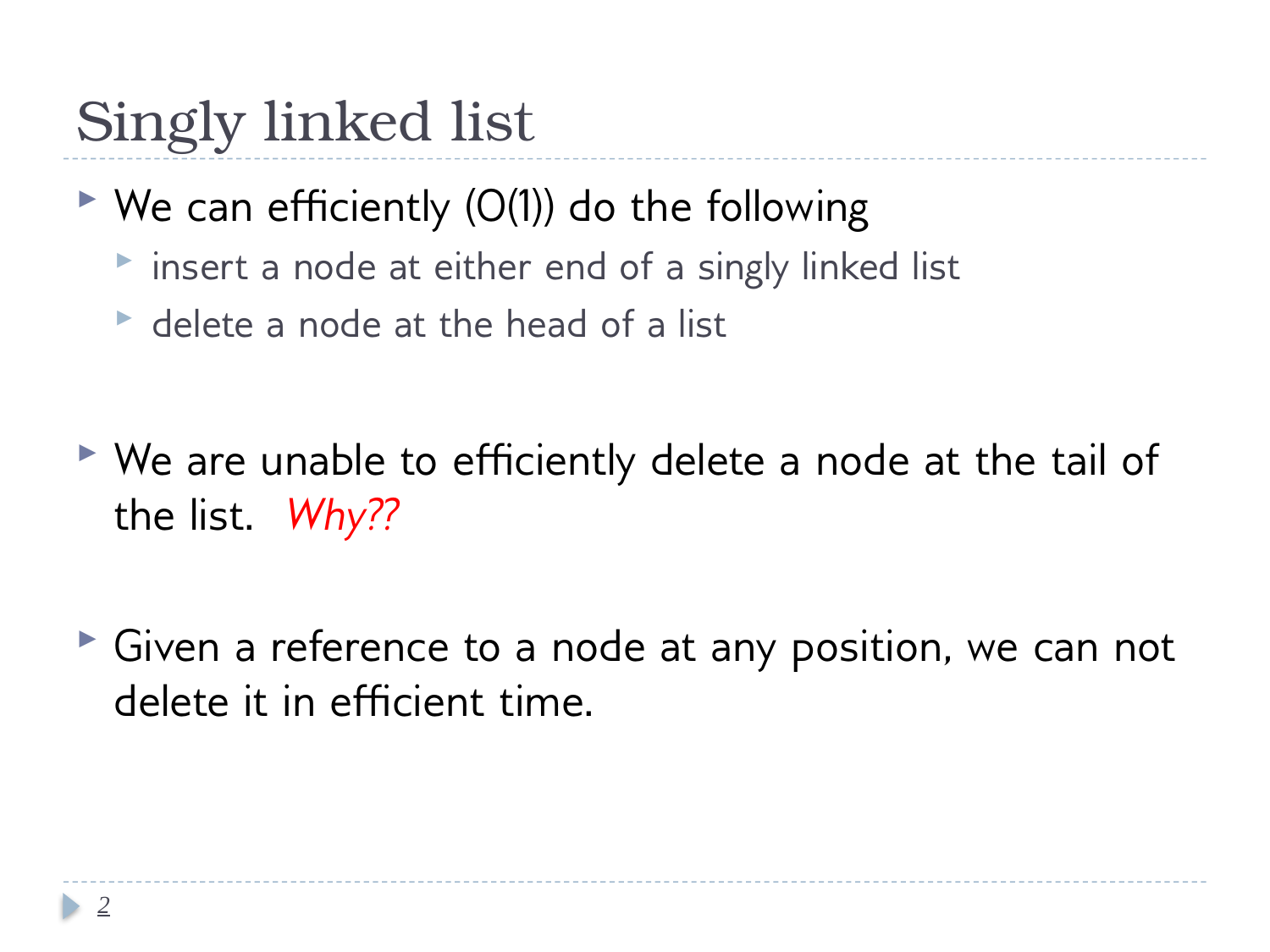

# Singly linked list
We can efficiently (O(1)) do the following
insert a node at either end of a singly linked list
delete a node at the head of a list

We are unable to efficiently delete a node at the tail of the list.  Why??

Given a reference to a node at any position, we can not delete it in efficient time.
2